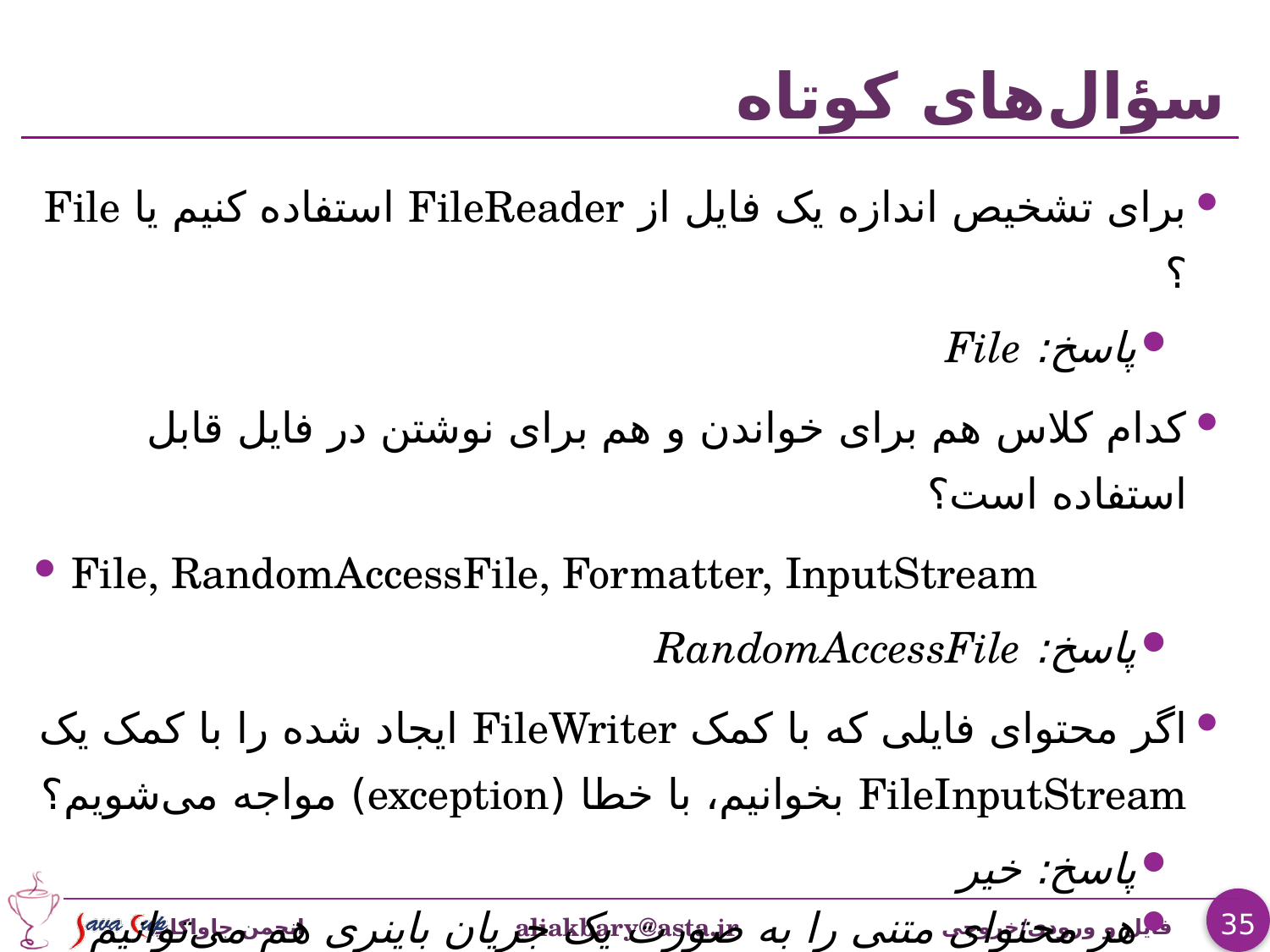

# سؤال‌های کوتاه
برای تشخیص اندازه یک فایل از FileReader استفاده کنیم یا File ؟
پاسخ: File
کدام کلاس هم برای خواندن و هم برای نوشتن در فایل قابل استفاده است؟
File, RandomAccessFile, Formatter, InputStream
پاسخ: RandomAccessFile
اگر محتوای فایلی که با کمک FileWriter ایجاد شده را با کمک یک FileInputStream بخوانیم، با خطا (exception) مواجه می‌شویم؟
پاسخ: خیر
هر محتوای متنی را به صورت یک جریان باینری هم می‌توانیم بخوانیم، و برعکس
اما معمولاً این کار بی‌فایده است